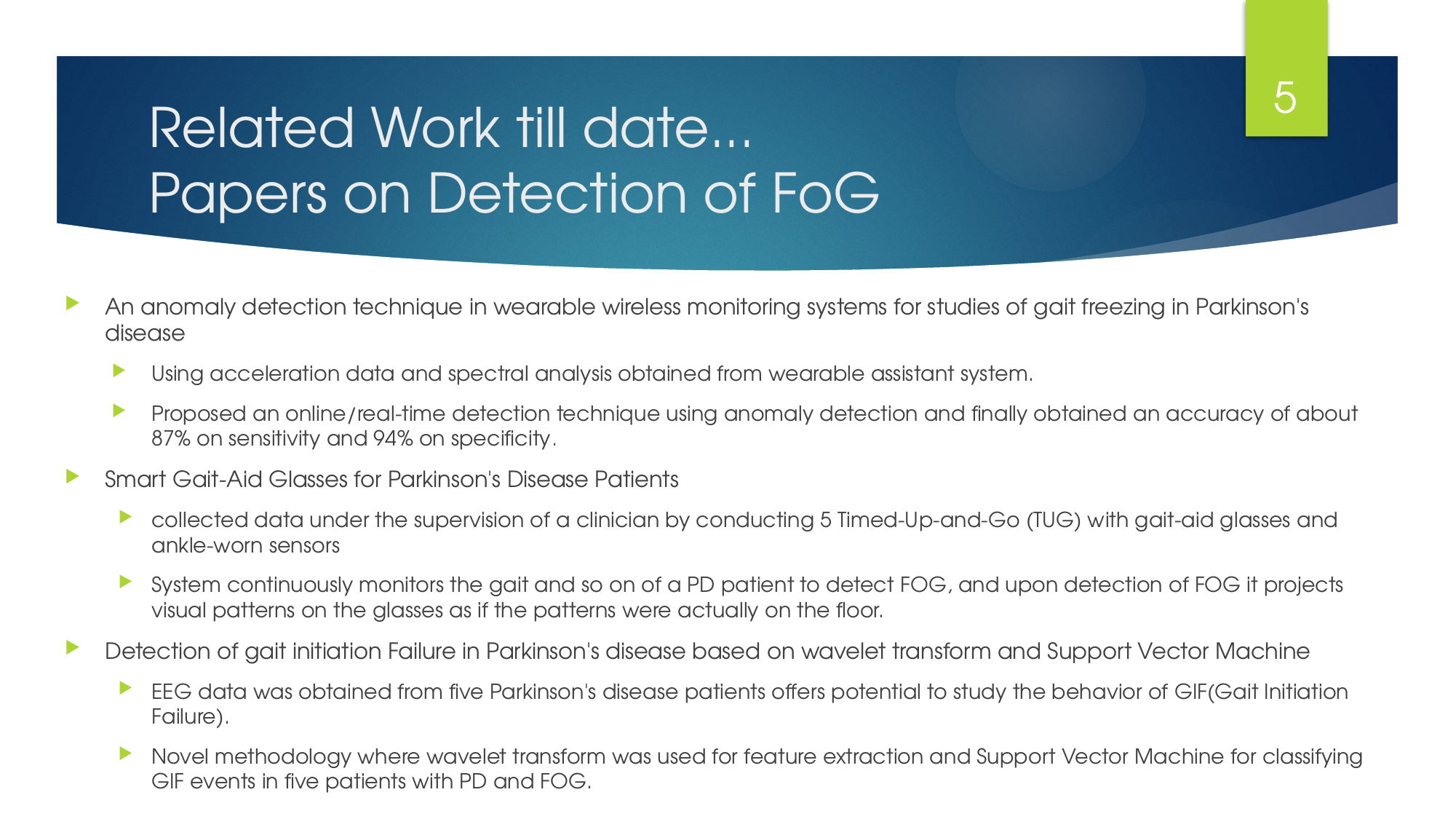

5
# Related Work till date... Papers on Detection of FoG
An anomaly detection technique in wearable wireless monitoring systems for studies of gait freezing in Parkinson's disease
Using acceleration data and spectral analysis obtained from wearable assistant system.
Proposed an online/real-time detection technique using anomaly detection and finally obtained an accuracy of about 87% on sensitivity and 94% on specificity.
Smart Gait-Aid Glasses for Parkinson's Disease Patients
collected data under the supervision of a clinician by conducting 5 Timed-Up-and-Go (TUG) with gait-aid glasses and ankle-worn sensors
System continuously monitors the gait and so on of a PD patient to detect FOG, and upon detection of FOG it projects visual patterns on the glasses as if the patterns were actually on the floor.
Detection of gait initiation Failure in Parkinson's disease based on wavelet transform and Support Vector Machine
EEG data was obtained from five Parkinson's disease patients offers potential to study the behavior of GIF(Gait Initiation Failure).
Novel methodology where wavelet transform was used for feature extraction and Support Vector Machine for classifying GIF events in five patients with PD and FOG.